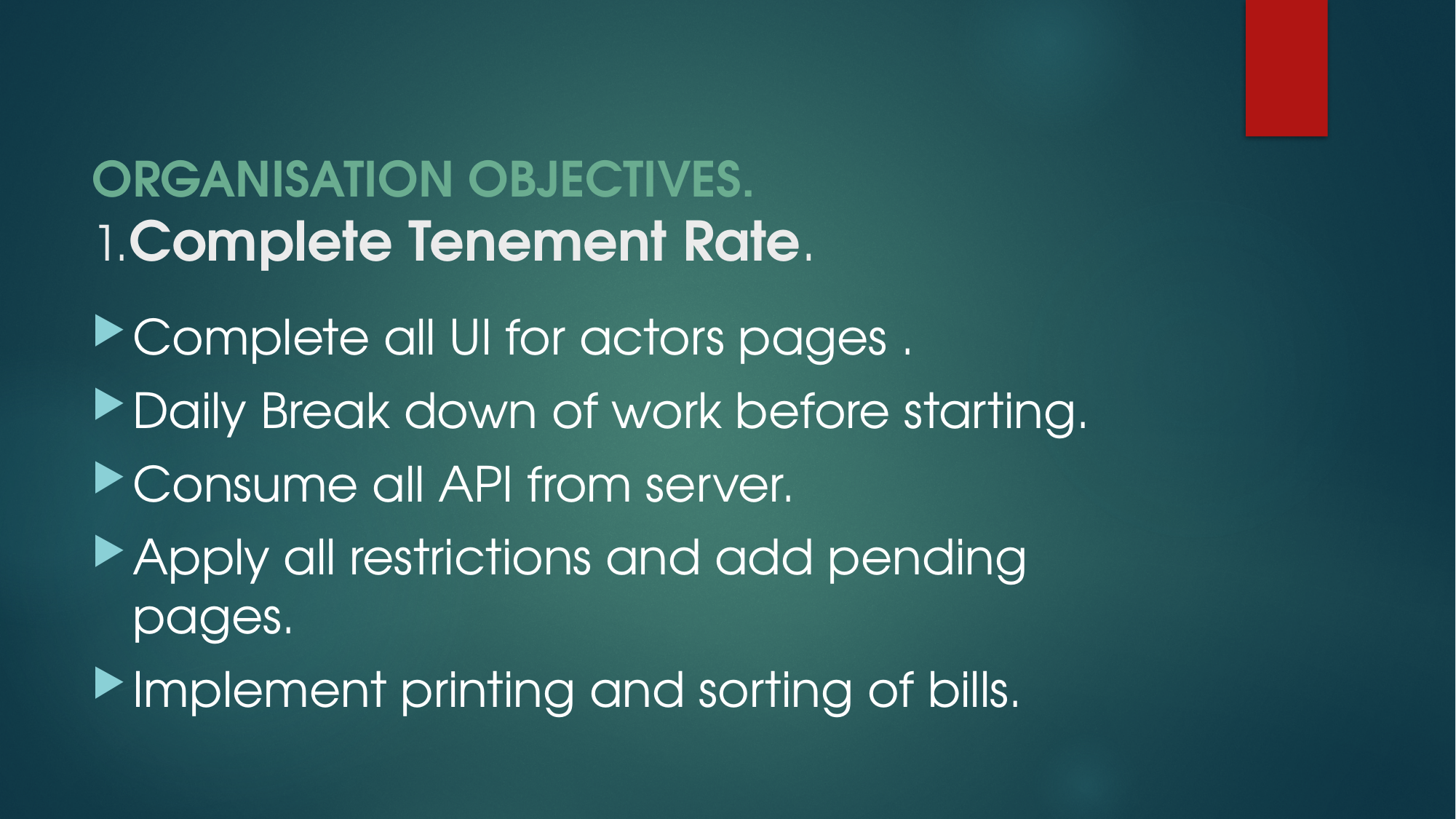

# ORGANISATION OBJECTIVES. 1.Complete Tenement Rate.
Complete all UI for actors pages .
Daily Break down of work before starting.
Consume all API from server.
Apply all restrictions and add pending pages.
Implement printing and sorting of bills.